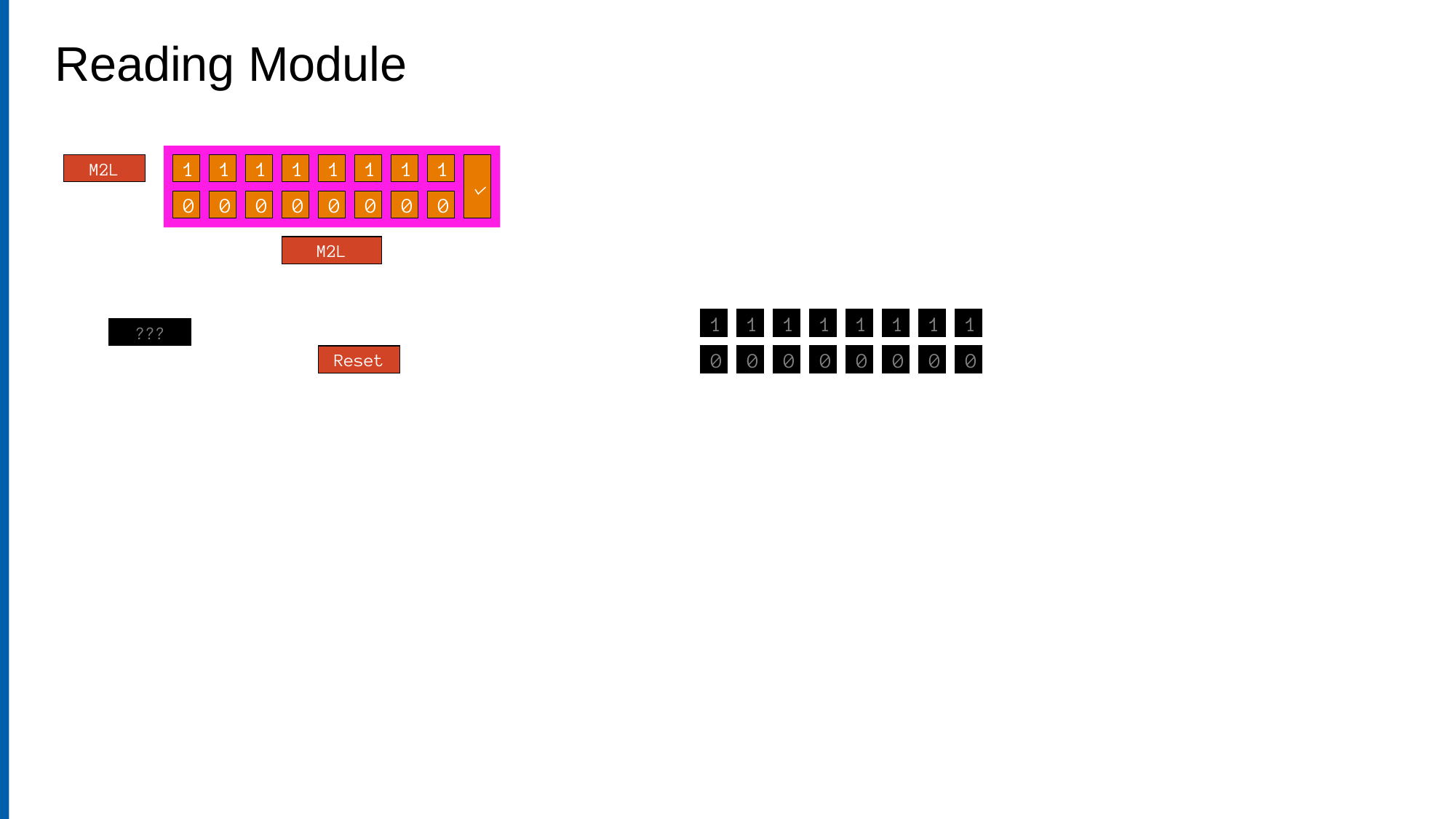

Reading Module

M2L
1
1
1
1
1
1
1
1
✓
0
0
0
0
0
0
0
0
M2L
1
1
1
1
1
1
1
1
???
Reset
0
0
0
0
0
0
0
0